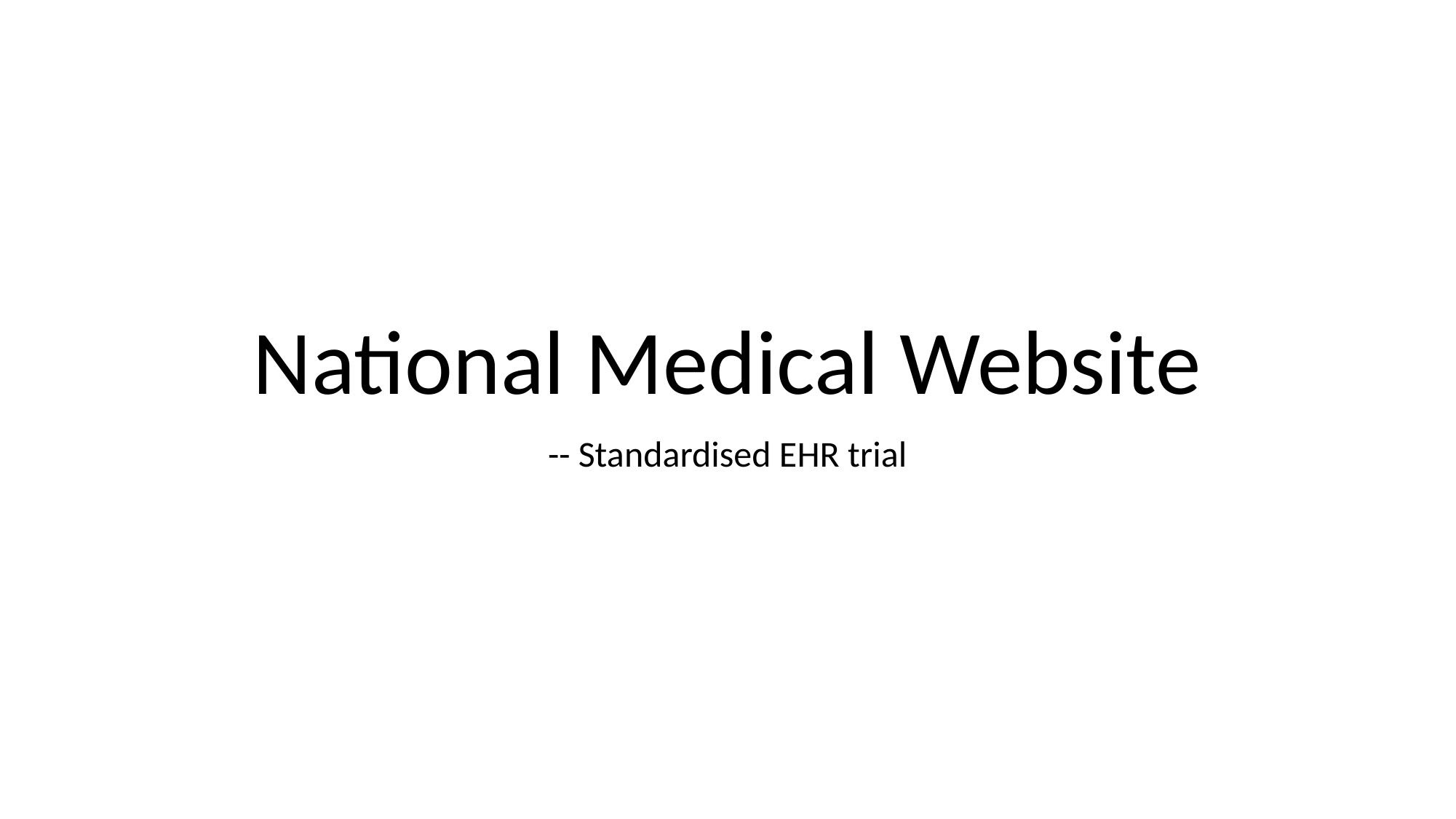

# National Medical Website
-- Standardised EHR trial